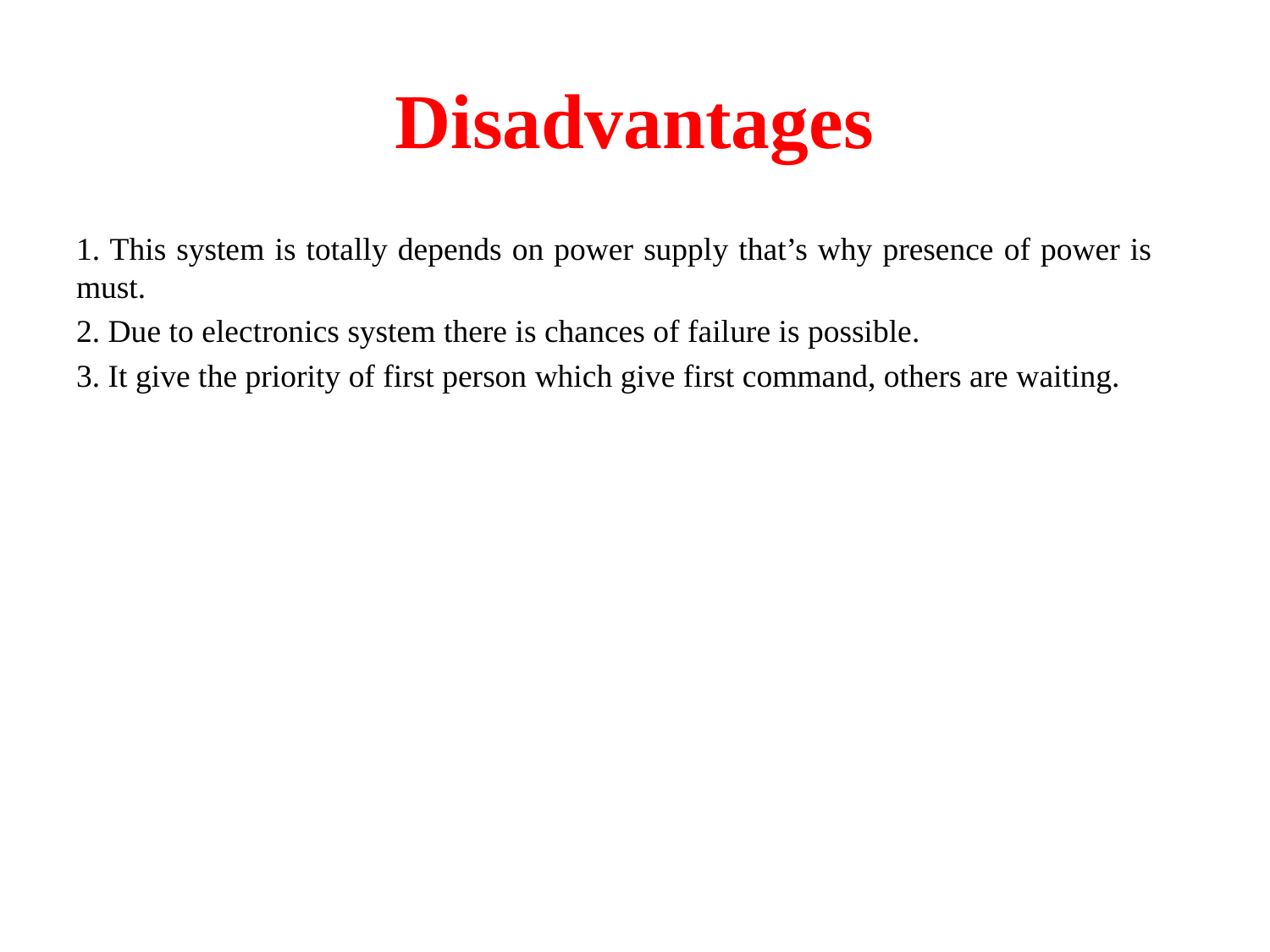

# Disadvantages
1. This system is totally depends on power supply that’s why presence of power is     must.
2. Due to electronics system there is chances of failure is possible.
3. It give the priority of first person which give first command, others are waiting.